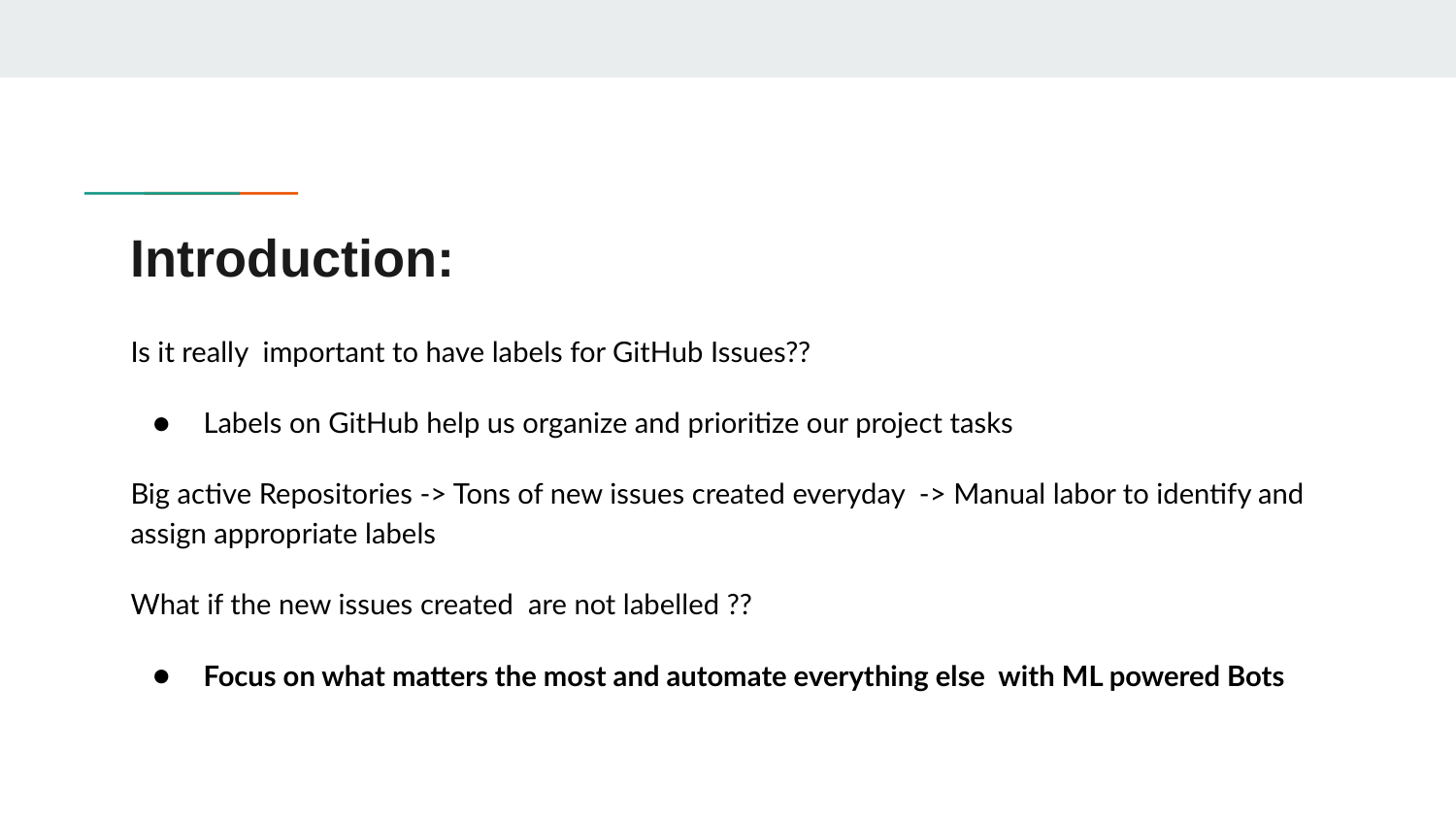

# Introduction:
Is it really  important to have labels for GitHub Issues??
Labels on GitHub help us organize and prioritize our project tasks
Big active Repositories -> Tons of new issues created everyday  -> Manual labor to identify and assign appropriate labels
What if the new issues created  are not labelled ??
Focus on what matters the most and automate everything else  with ML powered Bots